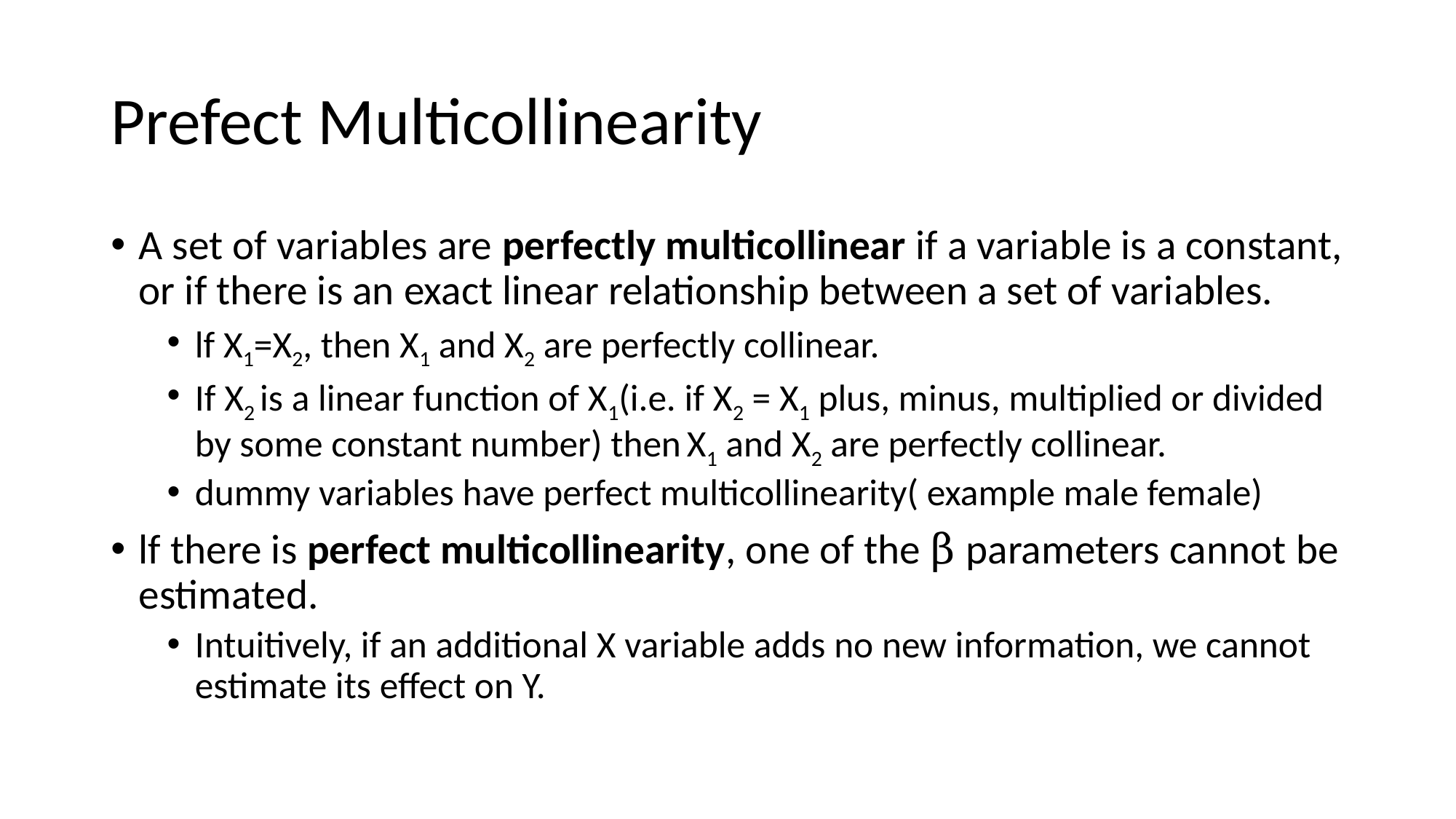

# Prefect Multicollinearity
A set of variables are perfectly multicollinear if a variable is a constant, or if there is an exact linear relationship between a set of variables.
lf X1=X2, then X1 and X2 are perfectly collinear.
If X2 is a linear function of X1(i.e. if X2 = X1 plus, minus, multiplied or divided by some constant number) then X1 and X2 are perfectly collinear.
dummy variables have perfect multicollinearity( example male female)
lf there is perfect multicollinearity, one of the β parameters cannot be estimated.
Intuitively, if an additional X variable adds no new information, we cannot estimate its effect on Y.